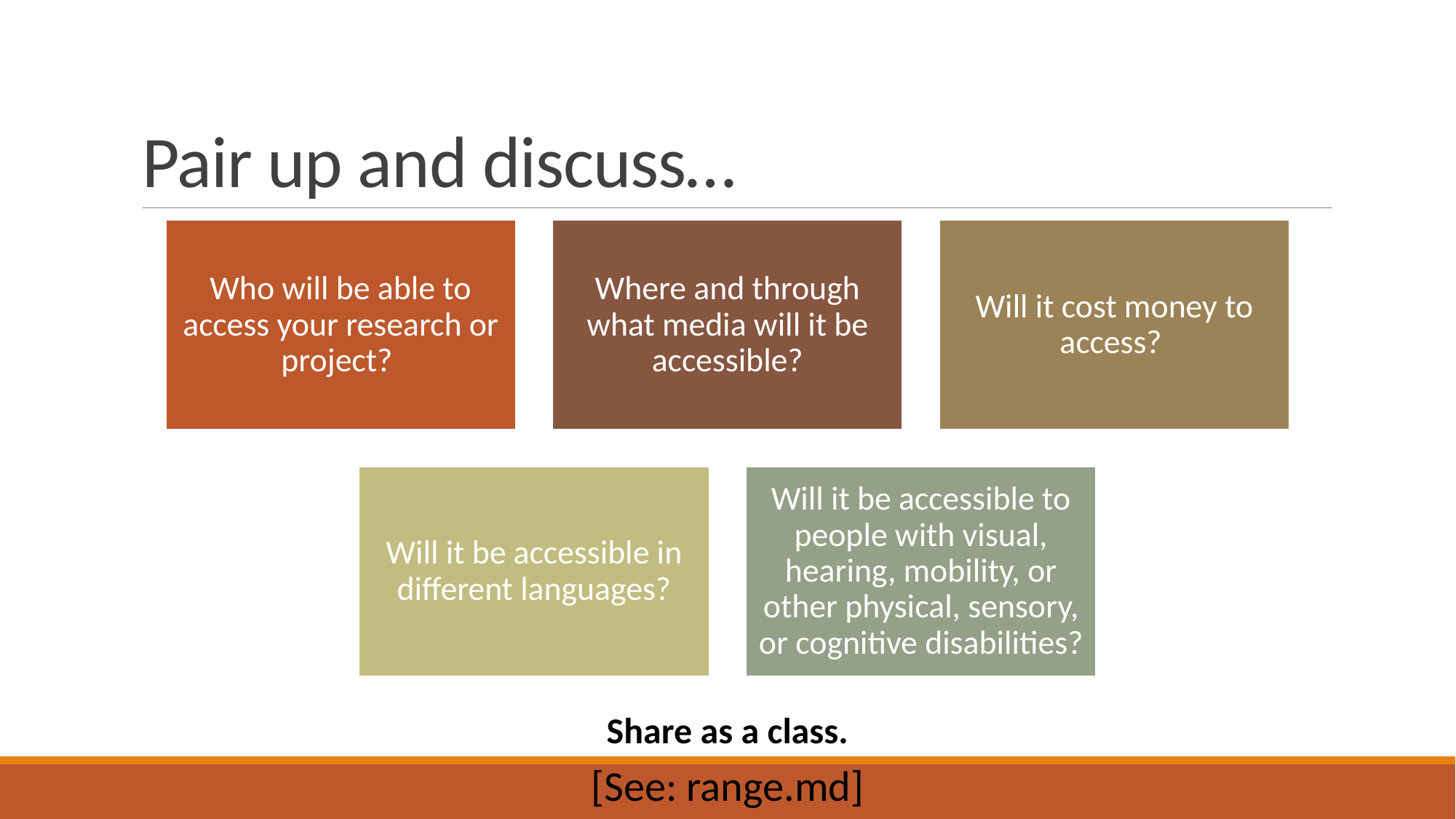

# Pair up and discuss…
Who will be able to access your research or project?
Where and through what media will it be accessible?
Will it cost money to access?
Will it be accessible in different languages?
Will it be accessible to people with visual, hearing, mobility, or other physical, sensory, or cognitive disabilities?
Share as a class.
[See: range.md]